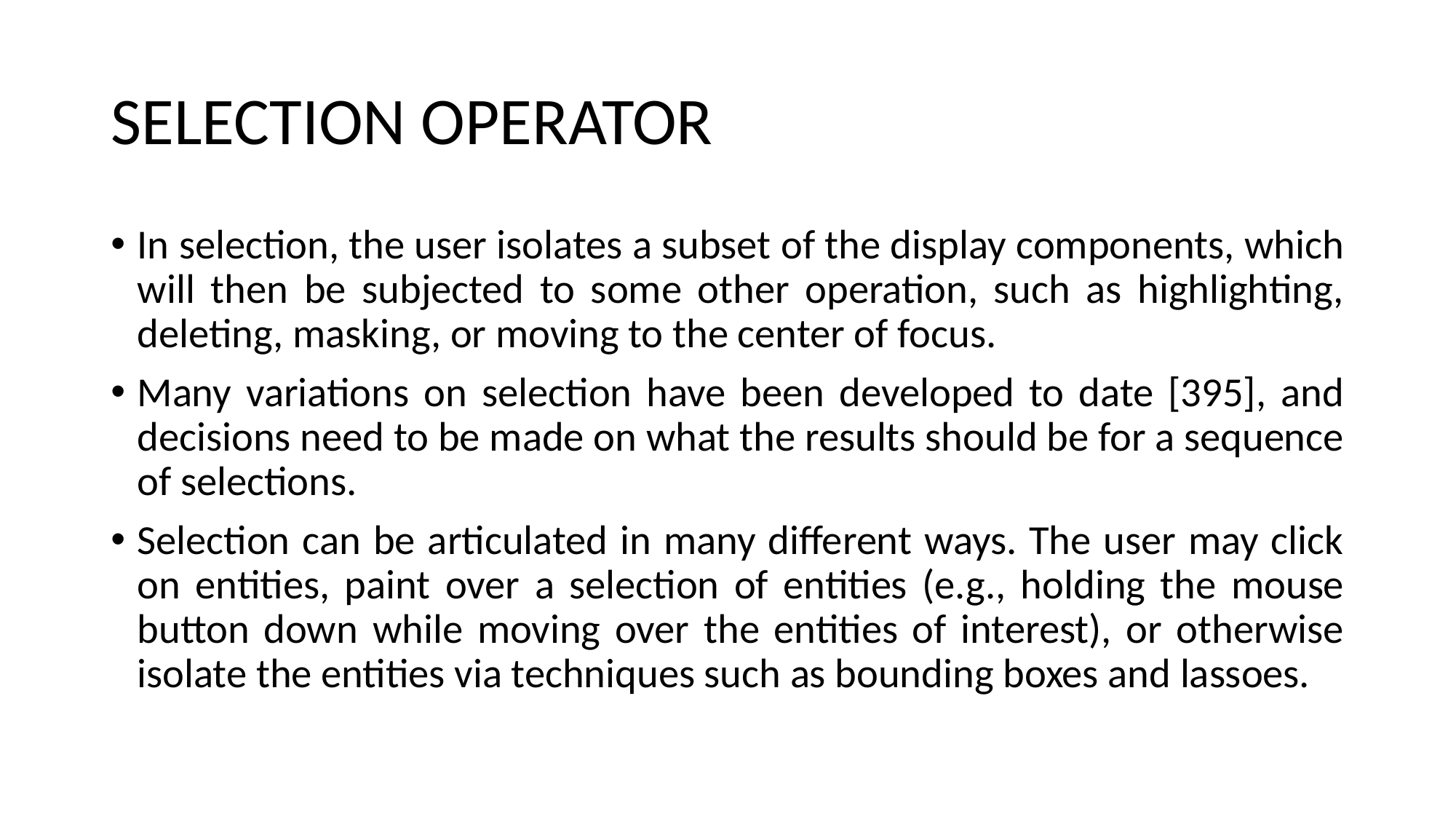

# SELECTION OPERATOR
In selection, the user isolates a subset of the display components, which will then be subjected to some other operation, such as highlighting, deleting, masking, or moving to the center of focus.
Many variations on selection have been developed to date [395], and decisions need to be made on what the results should be for a sequence of selections.
Selection can be articulated in many different ways. The user may click on entities, paint over a selection of entities (e.g., holding the mouse button down while moving over the entities of interest), or otherwise isolate the entities via techniques such as bounding boxes and lassoes.